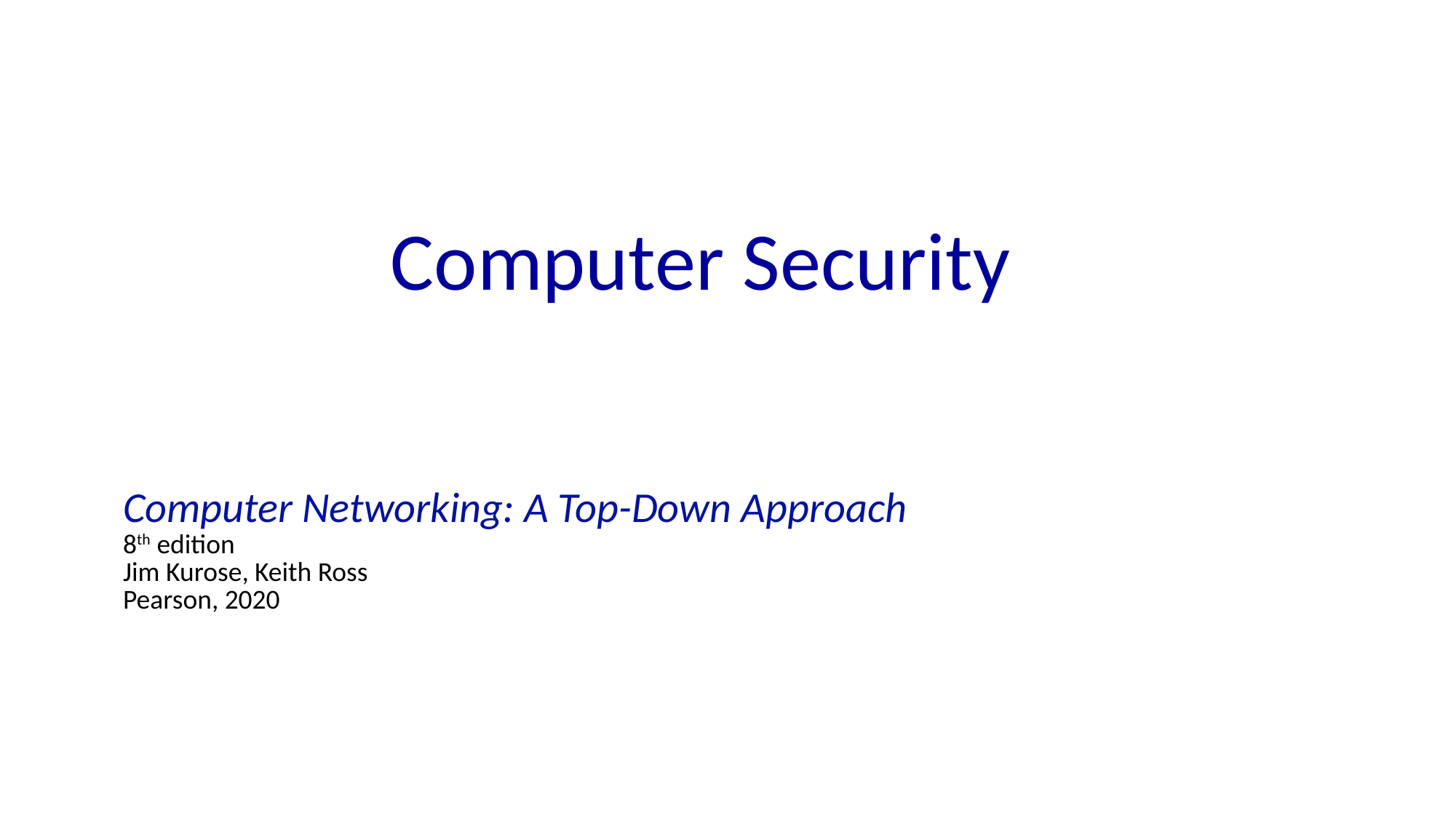

Computer Security
Computer Networking: A Top-Down Approach
8th edition
Jim Kurose, Keith Ross
Pearson, 2020